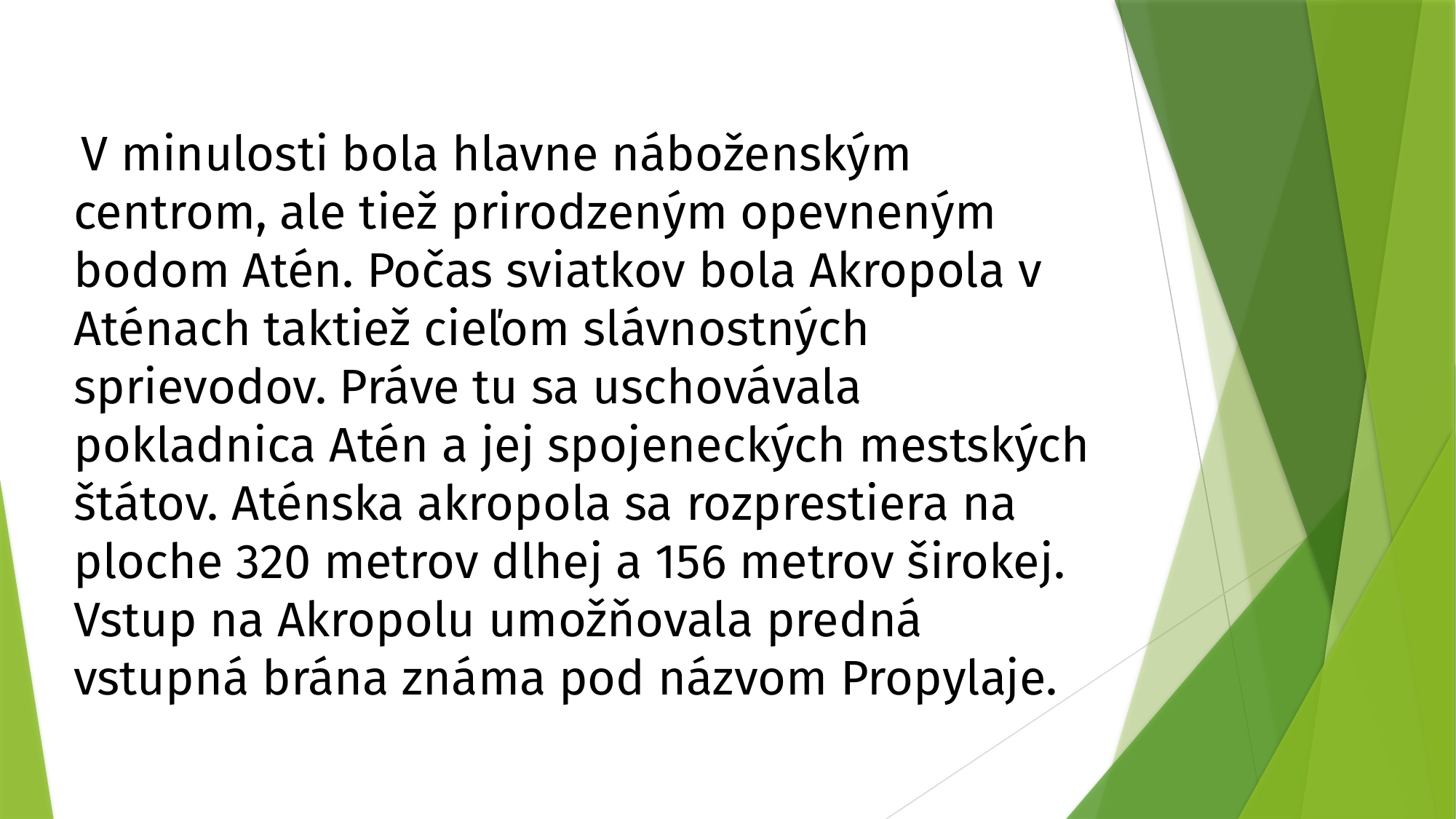

V minulosti bola hlavne náboženským centrom, ale tiež prirodzeným opevneným bodom Atén. Počas sviatkov bola Akropola v Aténach taktiež cieľom slávnostných sprievodov. Práve tu sa uschovávala pokladnica Atén a jej spojeneckých mestských štátov. Aténska akropola sa rozprestiera na ploche 320 metrov dlhej a 156 metrov širokej. Vstup na Akropolu umožňovala predná vstupná brána známa pod názvom Propylaje.